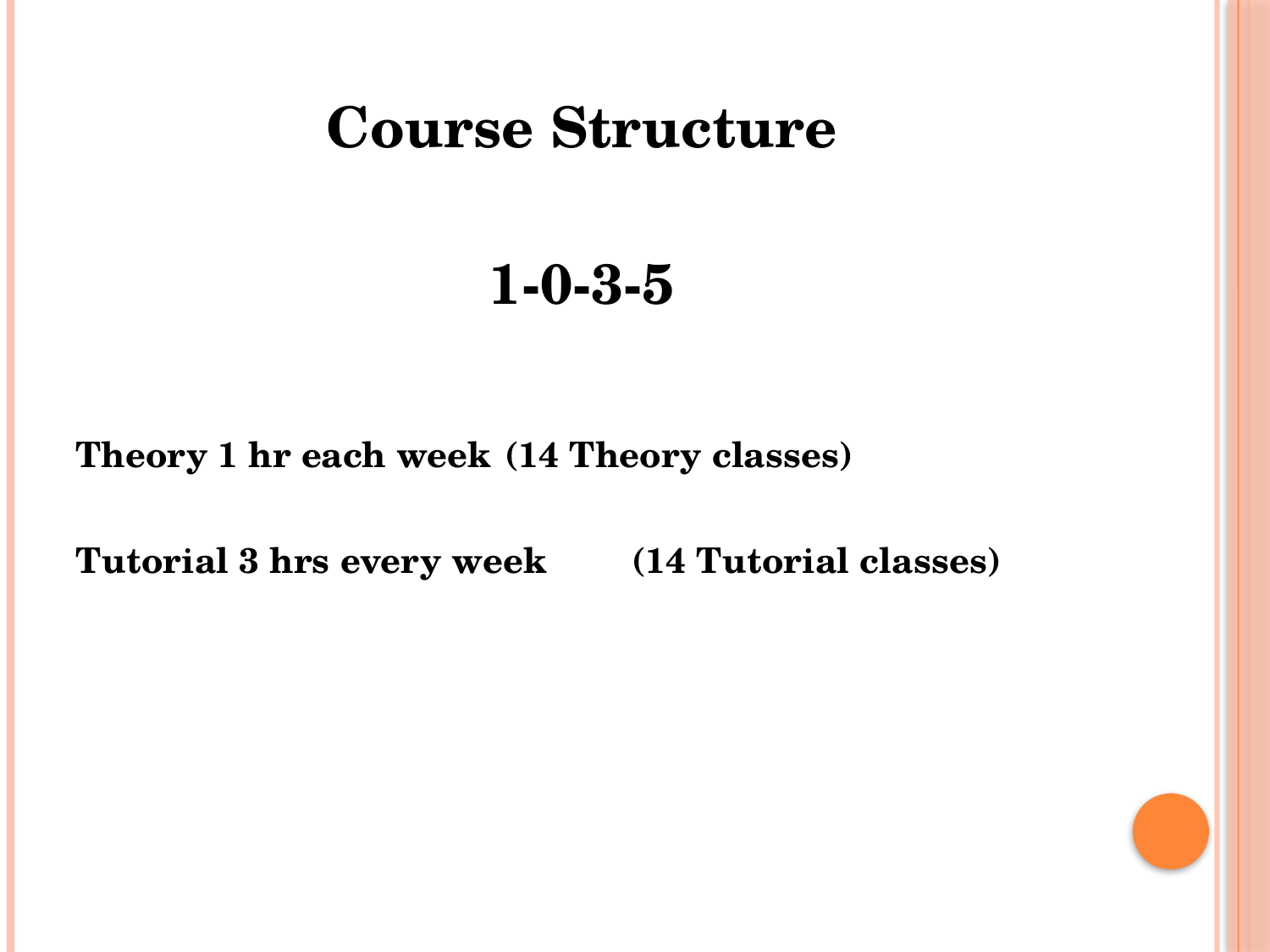

Course Structure

1-0-3-5

Theory 1 hr each week	 (14 Theory classes)

Tutorial 3 hrs every week	 (14 Tutorial classes)